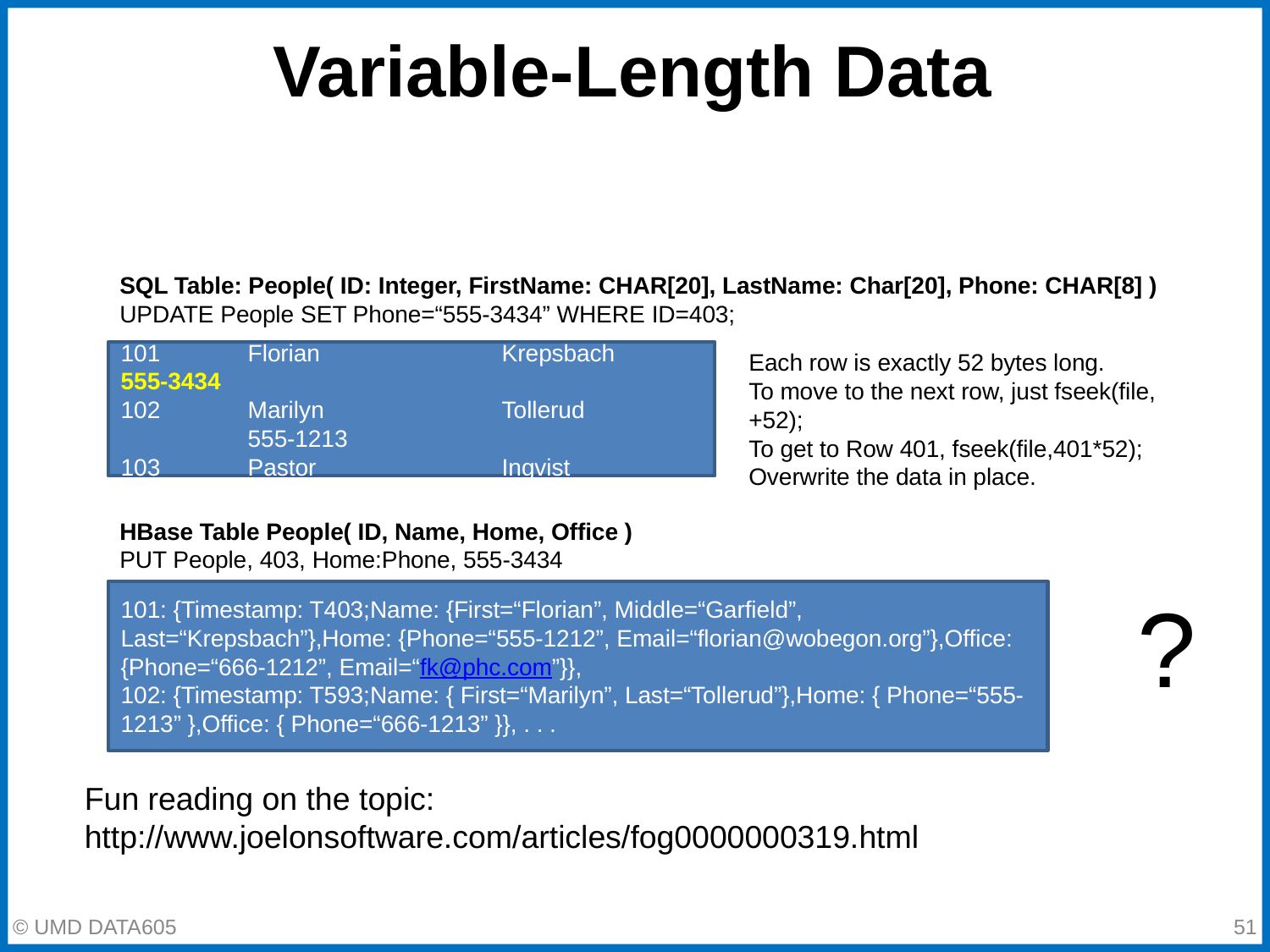

# Variable-Length Data
SQL Table: People( ID: Integer, FirstName: CHAR[20], LastName: Char[20], Phone: CHAR[8] )
UPDATE People SET Phone=“555-3434” WHERE ID=403;
Each row is exactly 52 bytes long.
To move to the next row, just fseek(file,+52);
To get to Row 401, fseek(file,401*52);
Overwrite the data in place.
ID	FirstName	LastName	Phone
101	Florian		Krepsbach	          555-3434
102	Marilyn 		Tollerud		555-1213
103	Pastor		Ingvist		555-1214
HBase Table People( ID, Name, Home, Office )
PUT People, 403, Home:Phone, 555-3434
?
101: {Timestamp: T403;Name: {First=“Florian”, Middle=“Garfield”, Last=“Krepsbach”},Home: {Phone=“555-1212”, Email=“florian@wobegon.org”},Office: {Phone=“666-1212”, Email=“fk@phc.com”}},
102: {Timestamp: T593;Name: { First=“Marilyn”, Last=“Tollerud”},Home: { Phone=“555-1213” },Office: { Phone=“666-1213” }}, . . .
Fun reading on the topic:
http://www.joelonsoftware.com/articles/fog0000000319.html
51